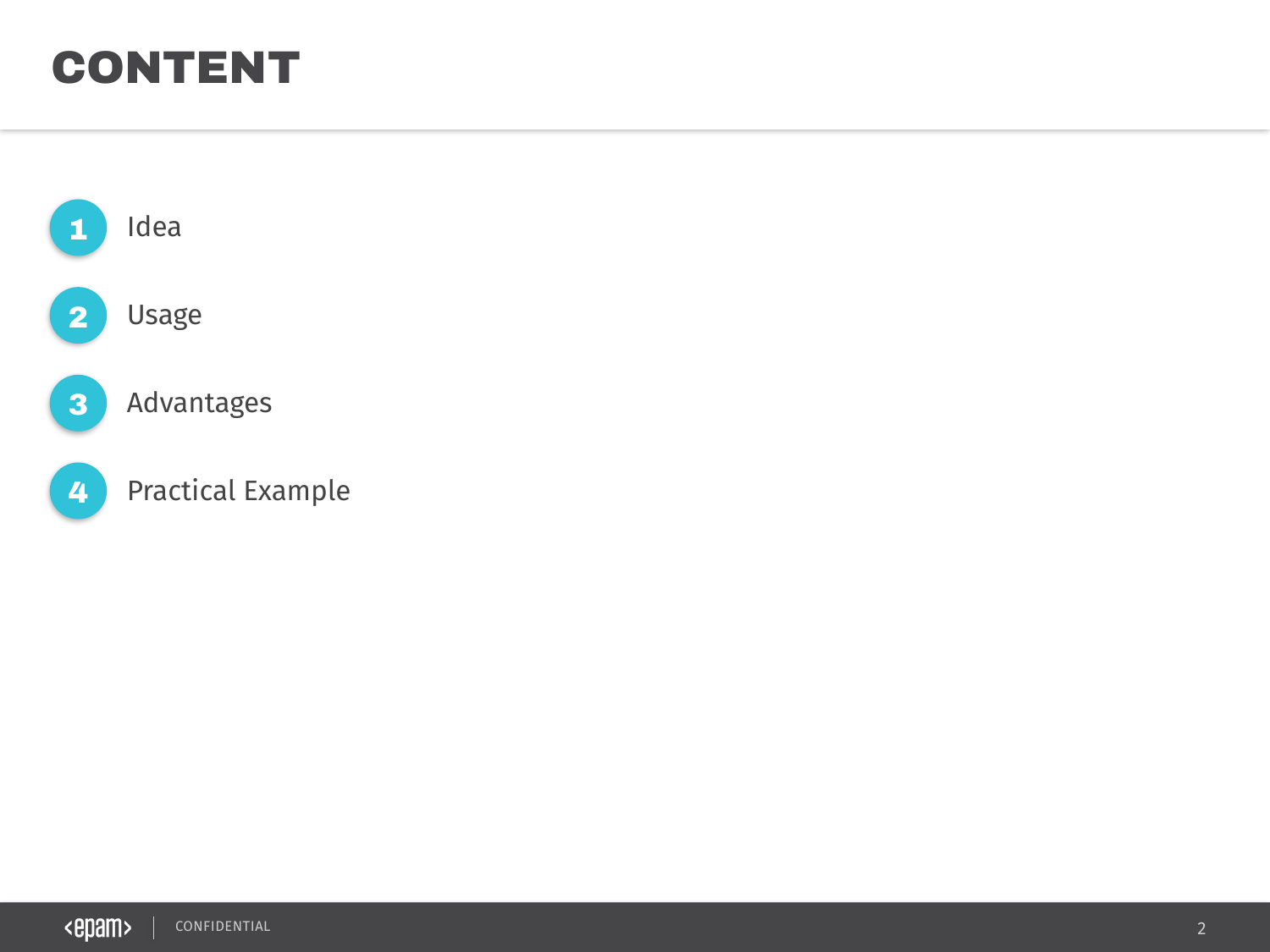

CONTENT

1
Idea

2
Usage

3
Advantages

4
Practical Example